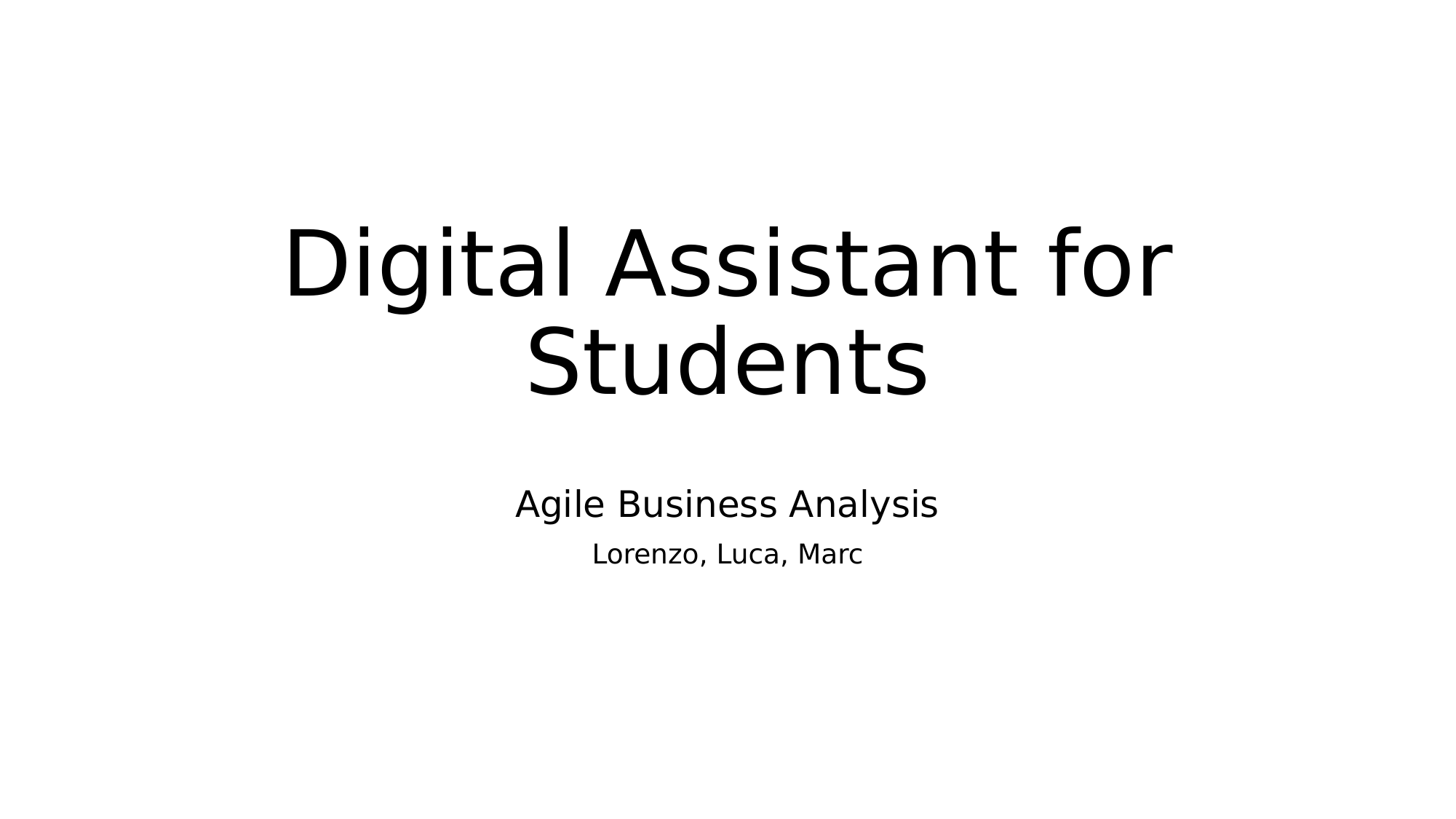

# Digital Assistant for Students
Agile Business Analysis
Lorenzo, Luca, Marc